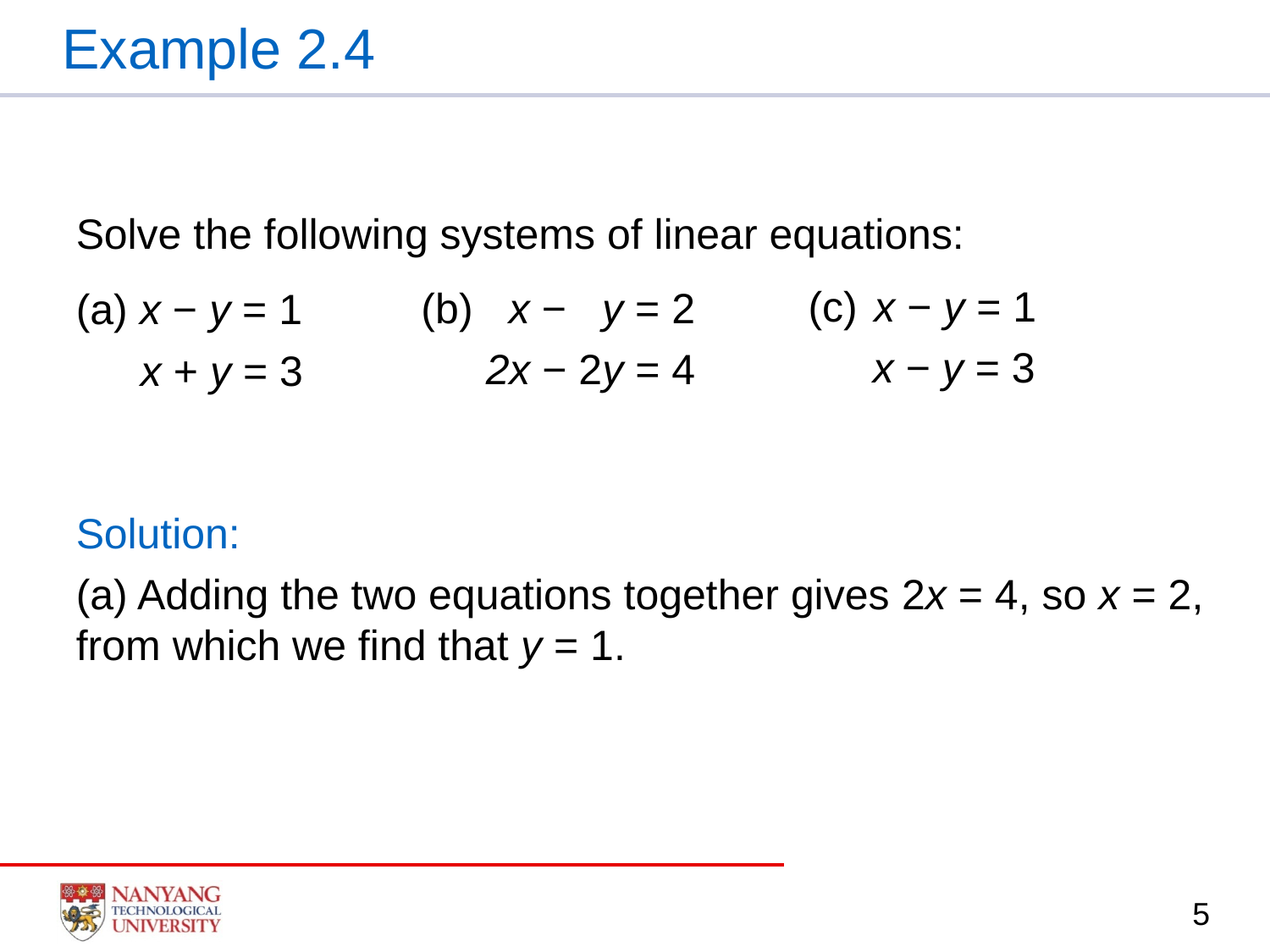

# Example 2.4
Solve the following systems of linear equations:
(c)    x − y = 1
	x − y = 3
(b)   x −   y = 2
	2x − 2y = 4
(a) x − y = 1
	x + y = 3
Solution:
(a) Adding the two equations together gives 2x = 4, so x = 2, from which we find that y = 1.